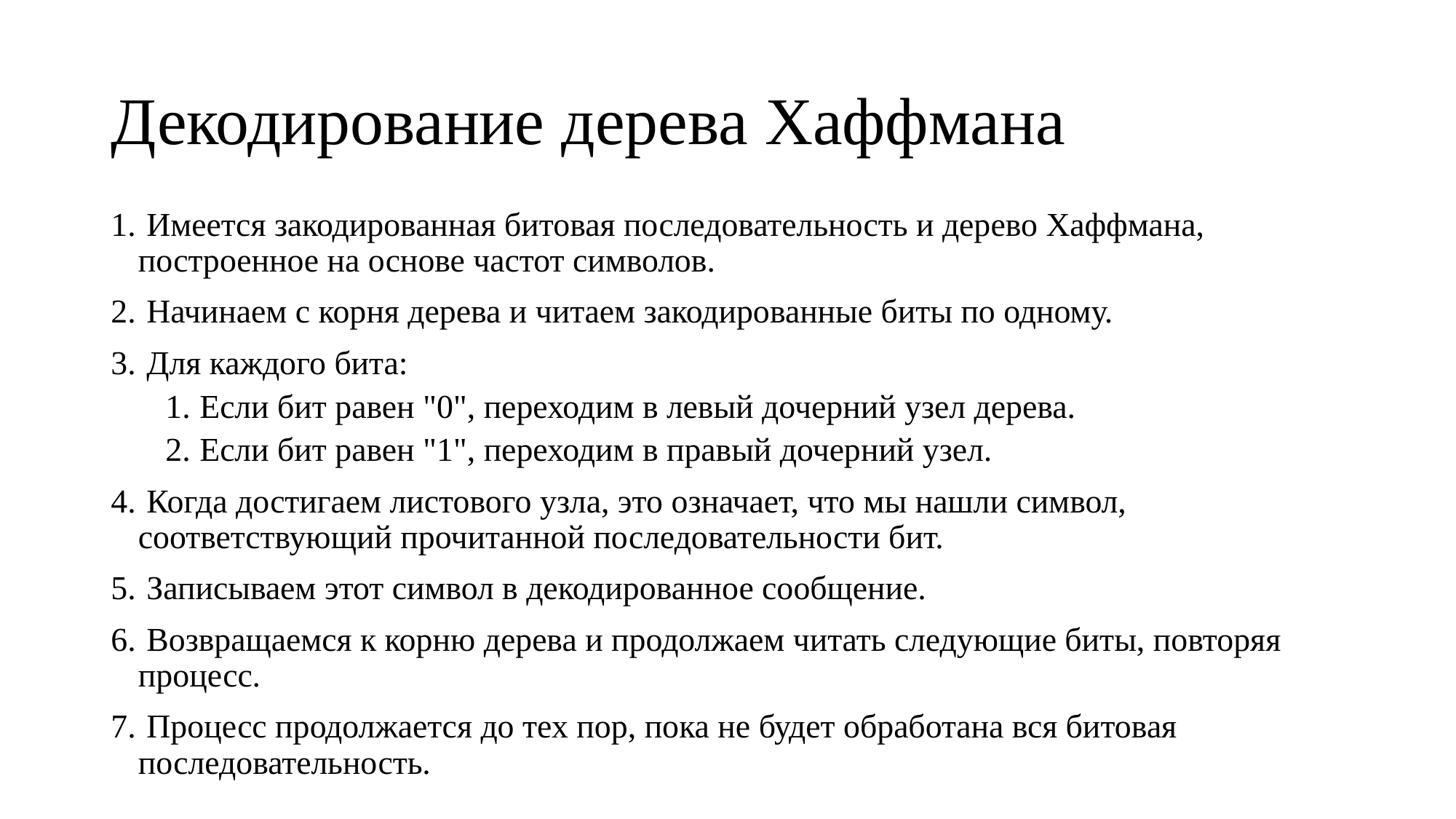

# Декодирование дерева Хаффмана
 Имеется закодированная битовая последовательность и дерево Хаффмана, построенное на основе частот символов.
 Начинаем с корня дерева и читаем закодированные биты по одному.
 Для каждого бита:
Если бит равен "0", переходим в левый дочерний узел дерева.
Если бит равен "1", переходим в правый дочерний узел.
 Когда достигаем листового узла, это означает, что мы нашли символ, соответствующий прочитанной последовательности бит.
 Записываем этот символ в декодированное сообщение.
 Возвращаемся к корню дерева и продолжаем читать следующие биты, повторяя процесс.
 Процесс продолжается до тех пор, пока не будет обработана вся битовая последовательность.